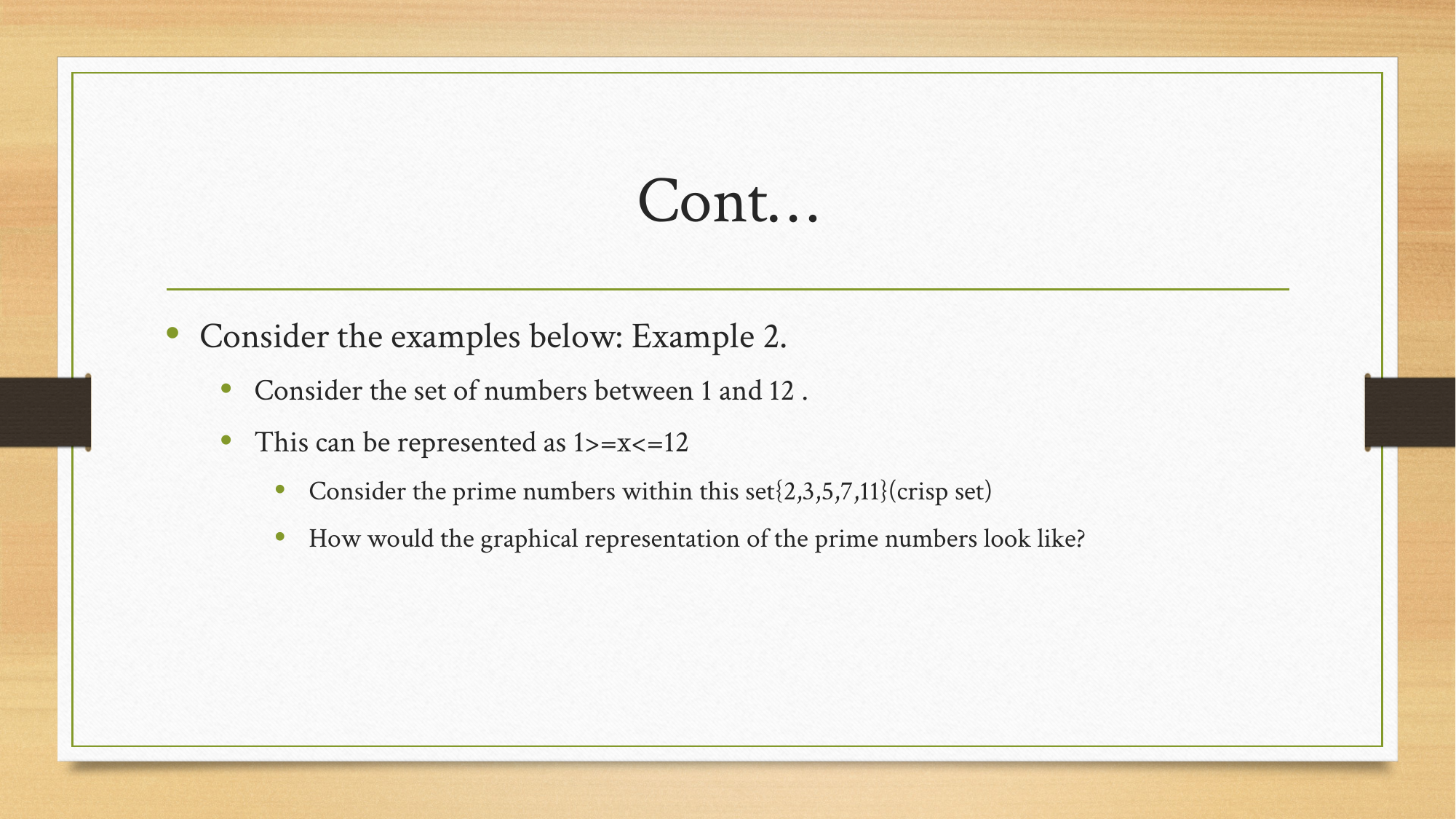

# Cont…
Consider the examples below: Example 2.
Consider the set of numbers between 1 and 12 .
This can be represented as 1>=x<=12
Consider the prime numbers within this set{2,3,5,7,11}(crisp set)
How would the graphical representation of the prime numbers look like?